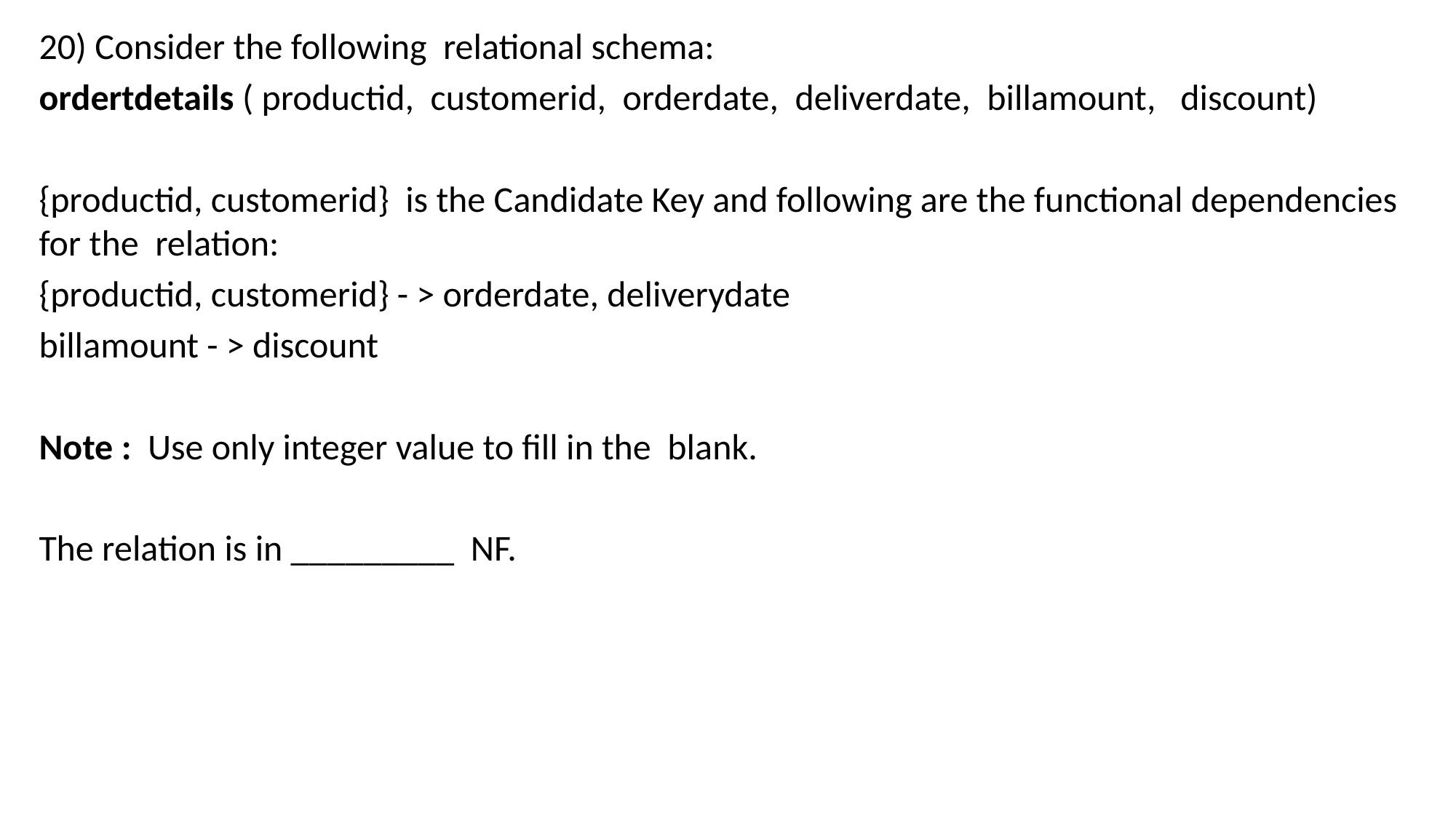

20) Consider the following  relational schema:
ordertdetails ( productid,  customerid,  orderdate,  deliverdate,  billamount,   discount)

{productid, customerid}  is the Candidate Key and following are the functional dependencies for the  relation:
{productid, customerid} - > orderdate, deliverydate
billamount - > discount

Note :  Use only integer value to fill in the  blank.

The relation is in _________  NF.